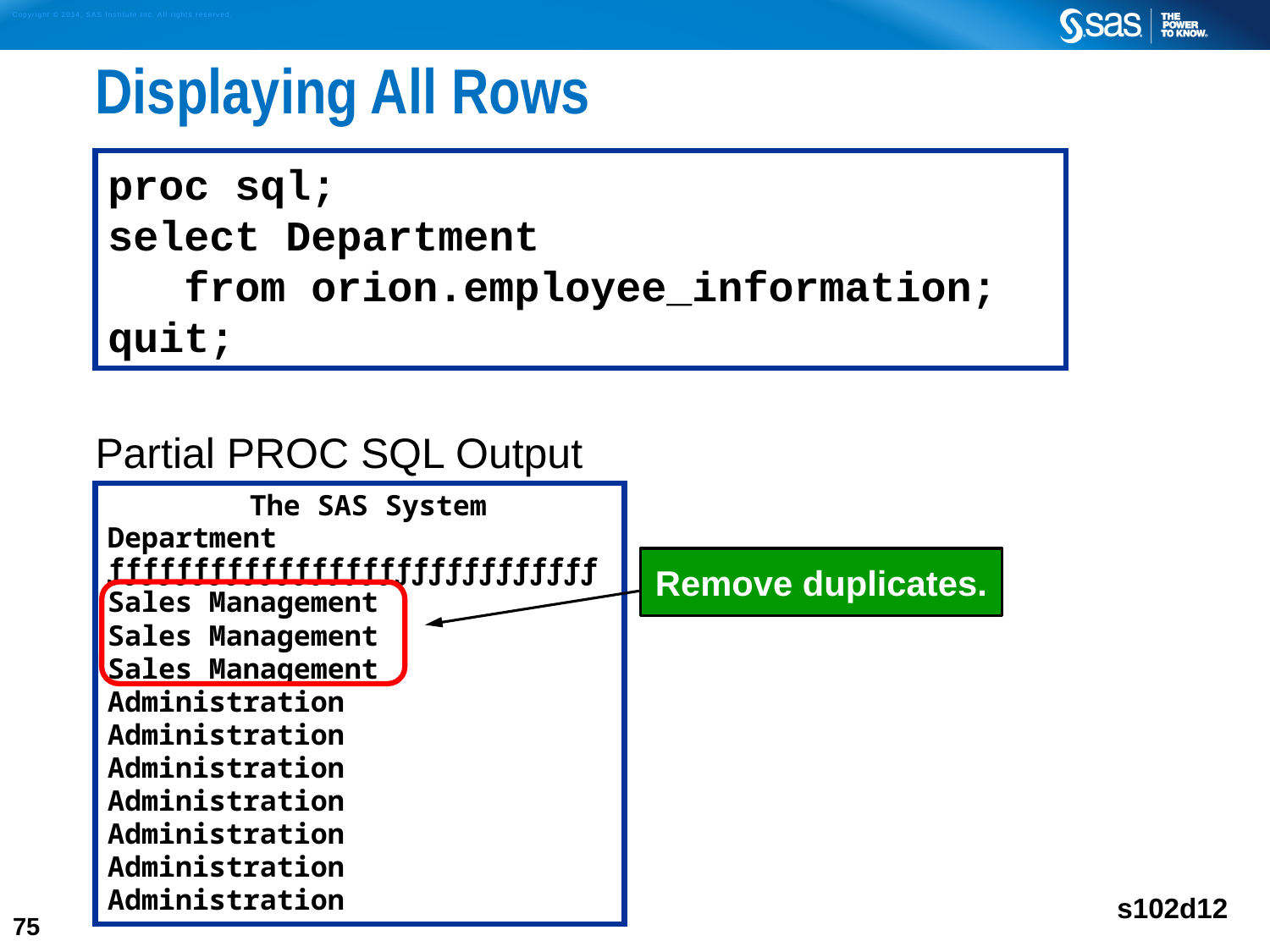

# Displaying All Rows
proc sql;
select Department
   from orion.employee_information;
quit;

Partial PROC SQL Output

 The SAS System
Department
ƒƒƒƒƒƒƒƒƒƒƒƒƒƒƒƒƒƒƒƒƒƒƒƒƒƒƒƒƒ
Sales Management
Sales Management
Sales Management
Administration
Administration
Administration
Administration
Administration
Administration
Administration
R
Remove duplicates.

s102d12